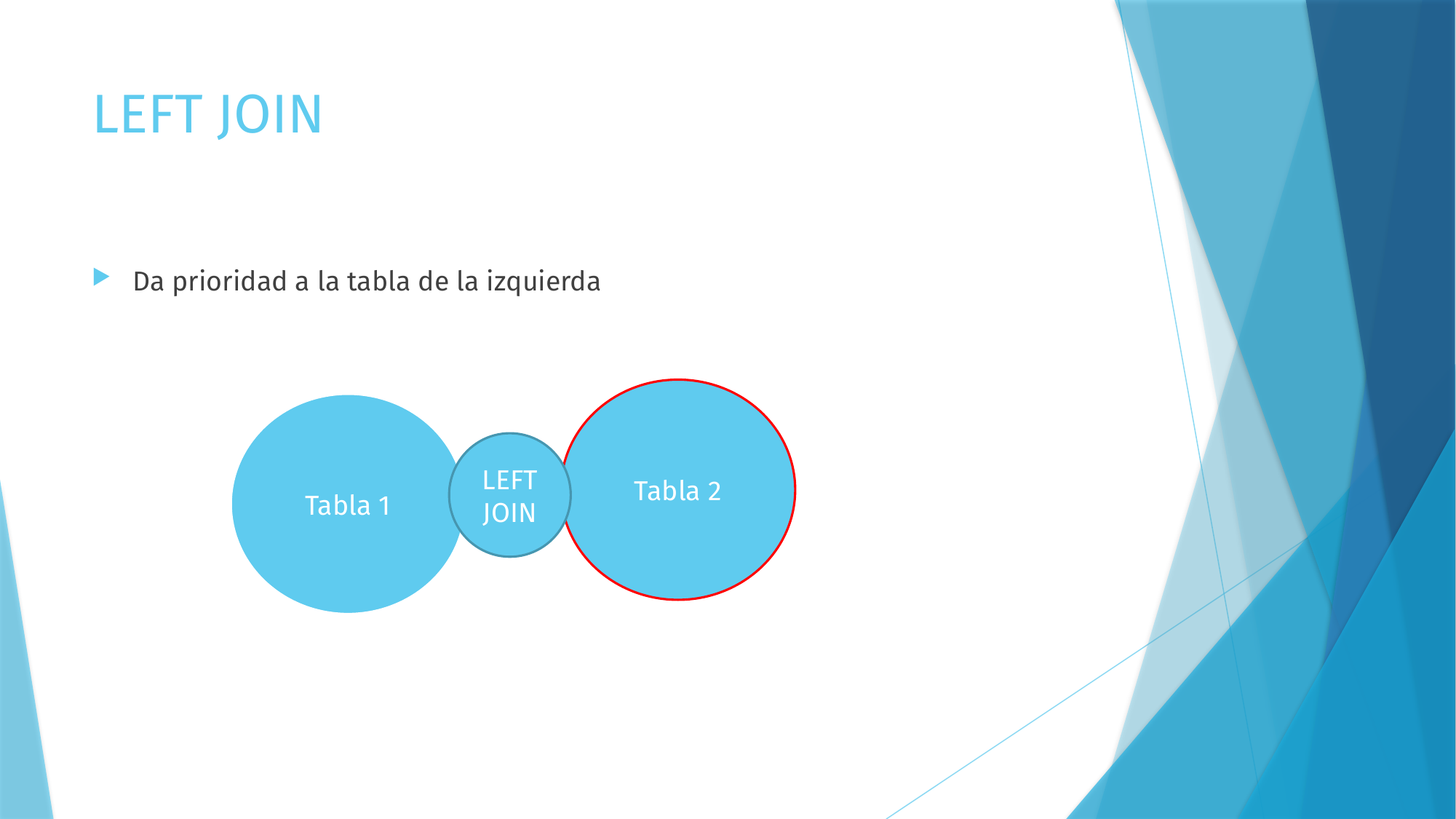

# LEFT JOIN
Da prioridad a la tabla de la izquierda
Tabla 2
Tabla 1
LEFT JOIN